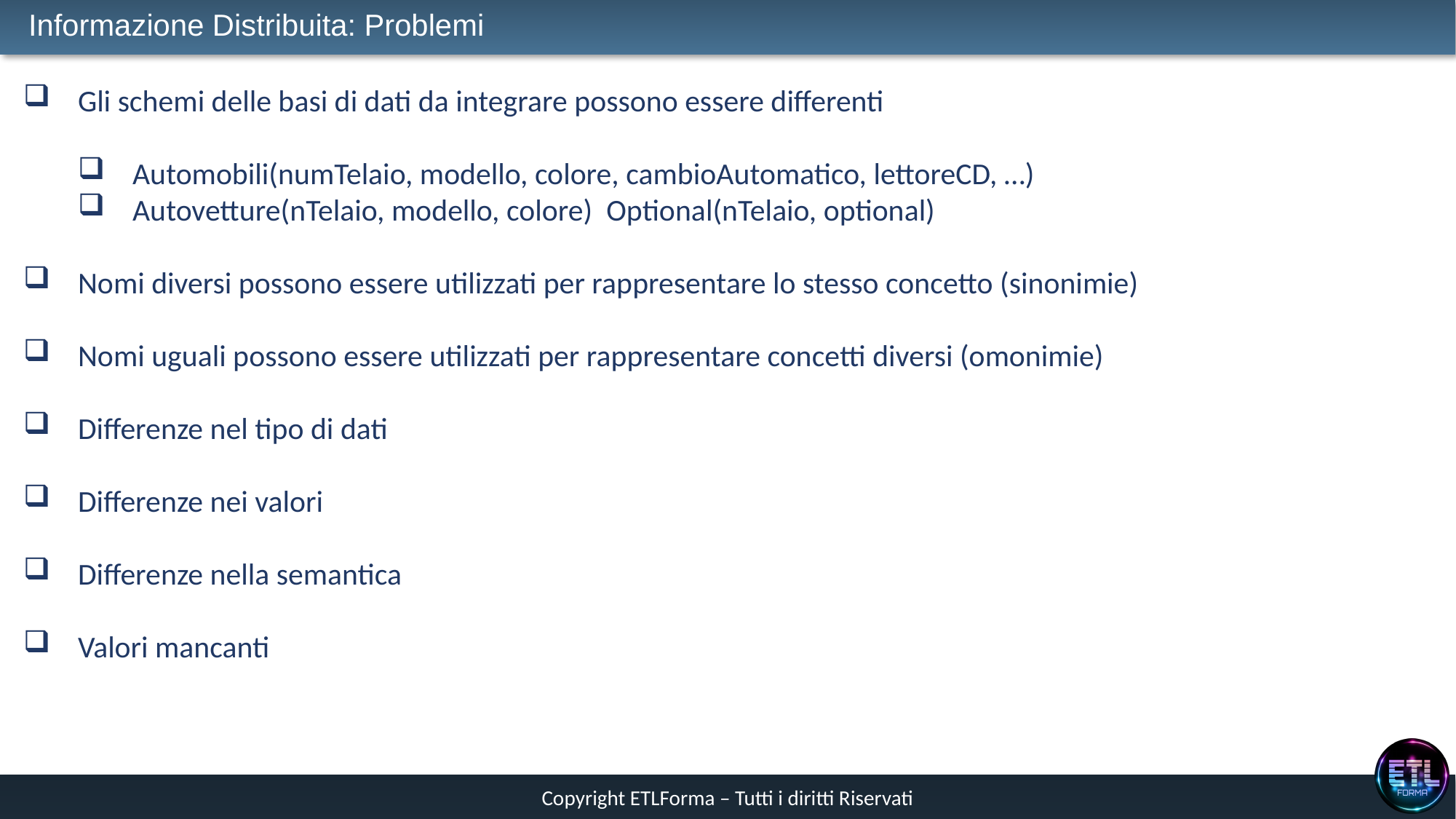

# Informazione Distribuita: Problemi
Gli schemi delle basi di dati da integrare possono essere differenti

Automobili(numTelaio, modello, colore, cambioAutomatico, lettoreCD, …)
Autovetture(nTelaio, modello, colore)  Optional(nTelaio, optional)

Nomi diversi possono essere utilizzati per rappresentare lo stesso concetto (sinonimie)

Nomi uguali possono essere utilizzati per rappresentare concetti diversi (omonimie)

Differenze nel tipo di dati

Differenze nei valori

Differenze nella semantica

Valori mancanti